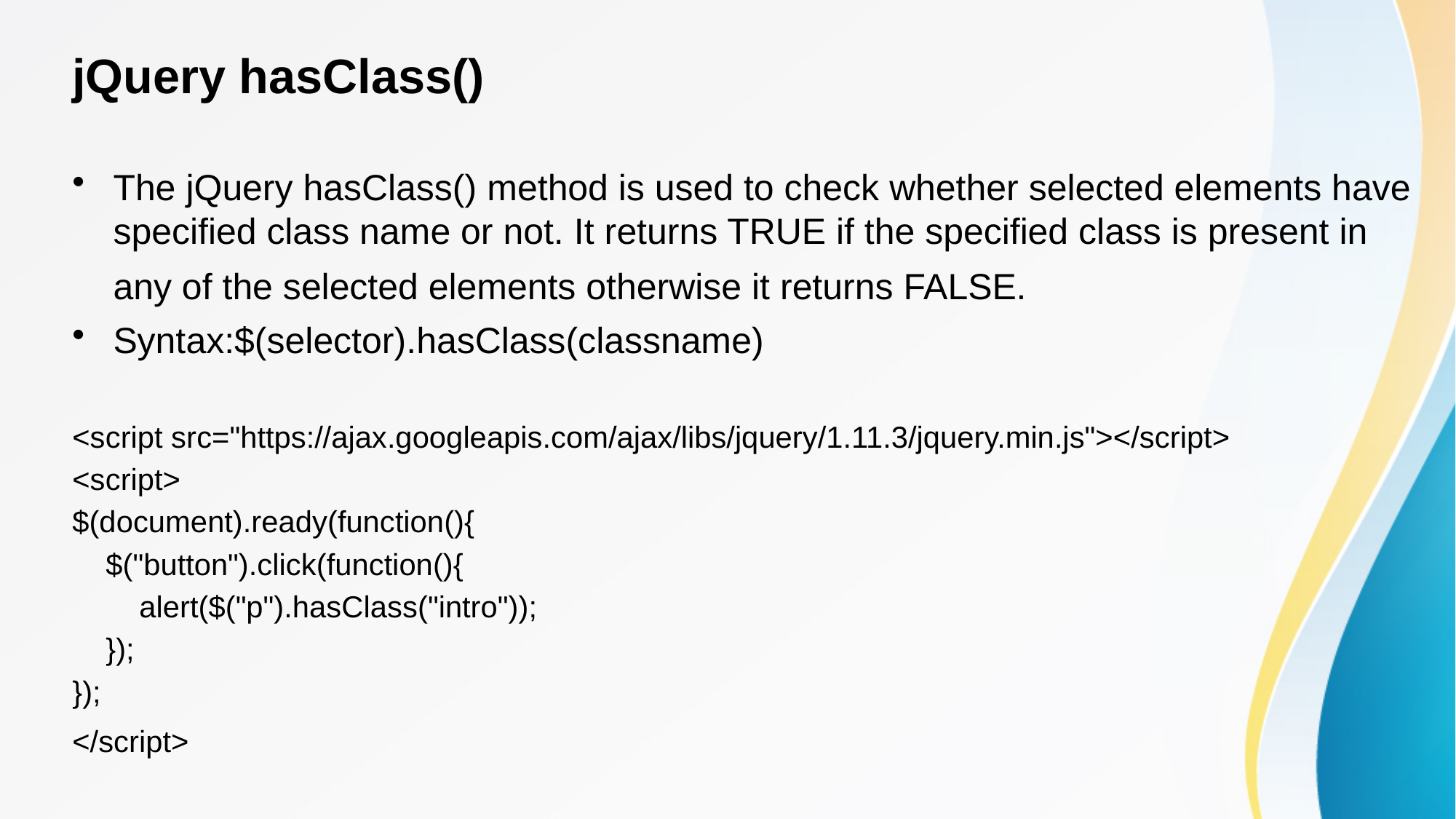

jQuery hasClass()

The jQuery hasClass() method is used to check whether selected elements have specified class name or not. It returns TRUE if the specified class is present in any of the selected elements otherwise it returns FALSE.
Syntax:$(selector).hasClass(classname)

<script src="https://ajax.googleapis.com/ajax/libs/jquery/1.11.3/jquery.min.js"></script>
<script>
$(document).ready(function(){
    $("button").click(function(){
        alert($("p").hasClass("intro"));
    });
});
</script>